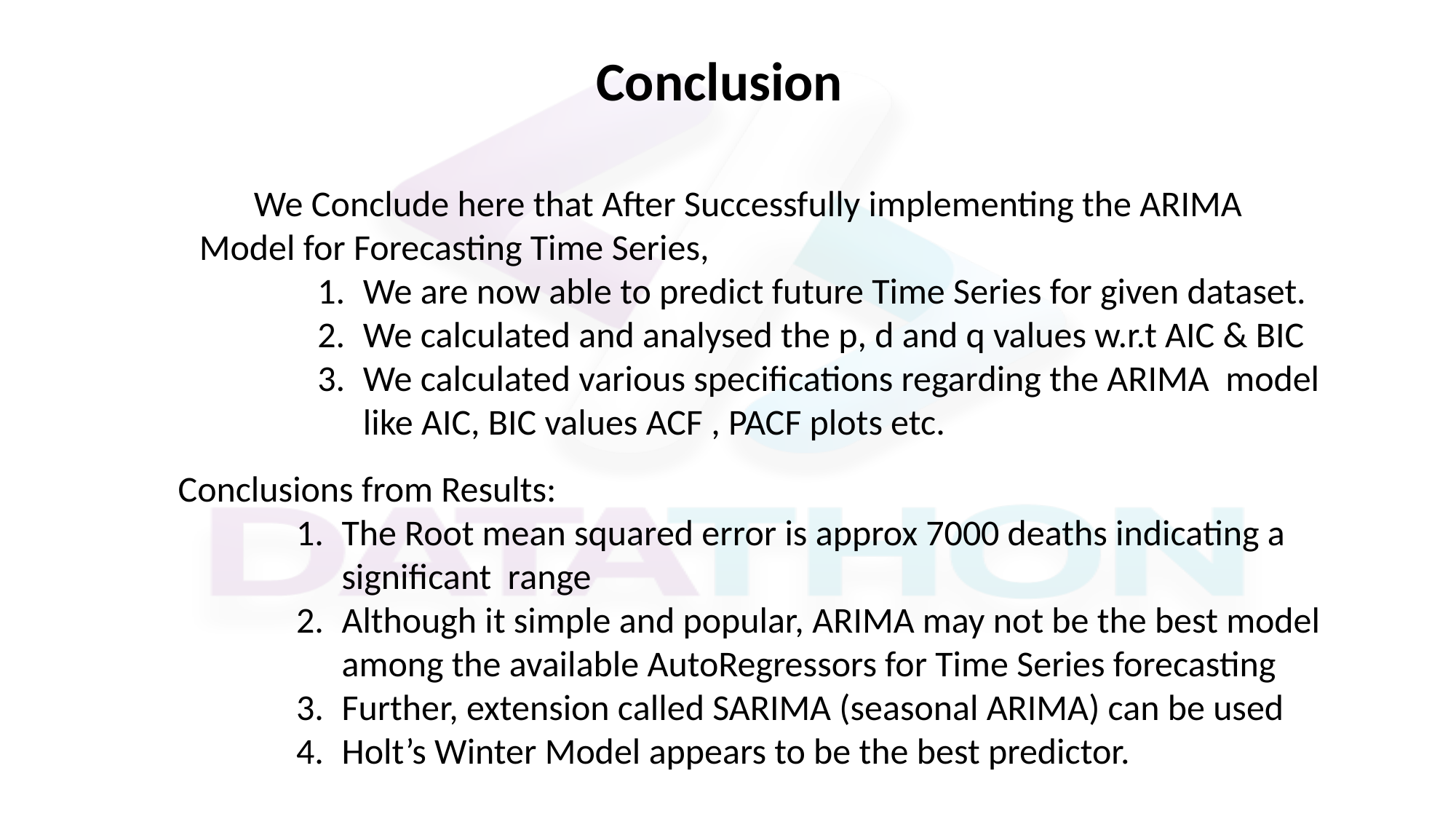

Conclusion
We Conclude here that After Successfully implementing the ARIMA Model for Forecasting Time Series,
We are now able to predict future Time Series for given dataset.
We calculated and analysed the p, d and q values w.r.t AIC & BIC
We calculated various specifications regarding the ARIMA  model like AIC, BIC values ACF , PACF plots etc.

Conclusions from Results:
The Root mean squared error is approx 7000 deaths indicating a significant  range
Although it simple and popular, ARIMA may not be the best model among the available AutoRegressors for Time Series forecasting
Further, extension called SARIMA (seasonal ARIMA) can be used
Holt’s Winter Model appears to be the best predictor.